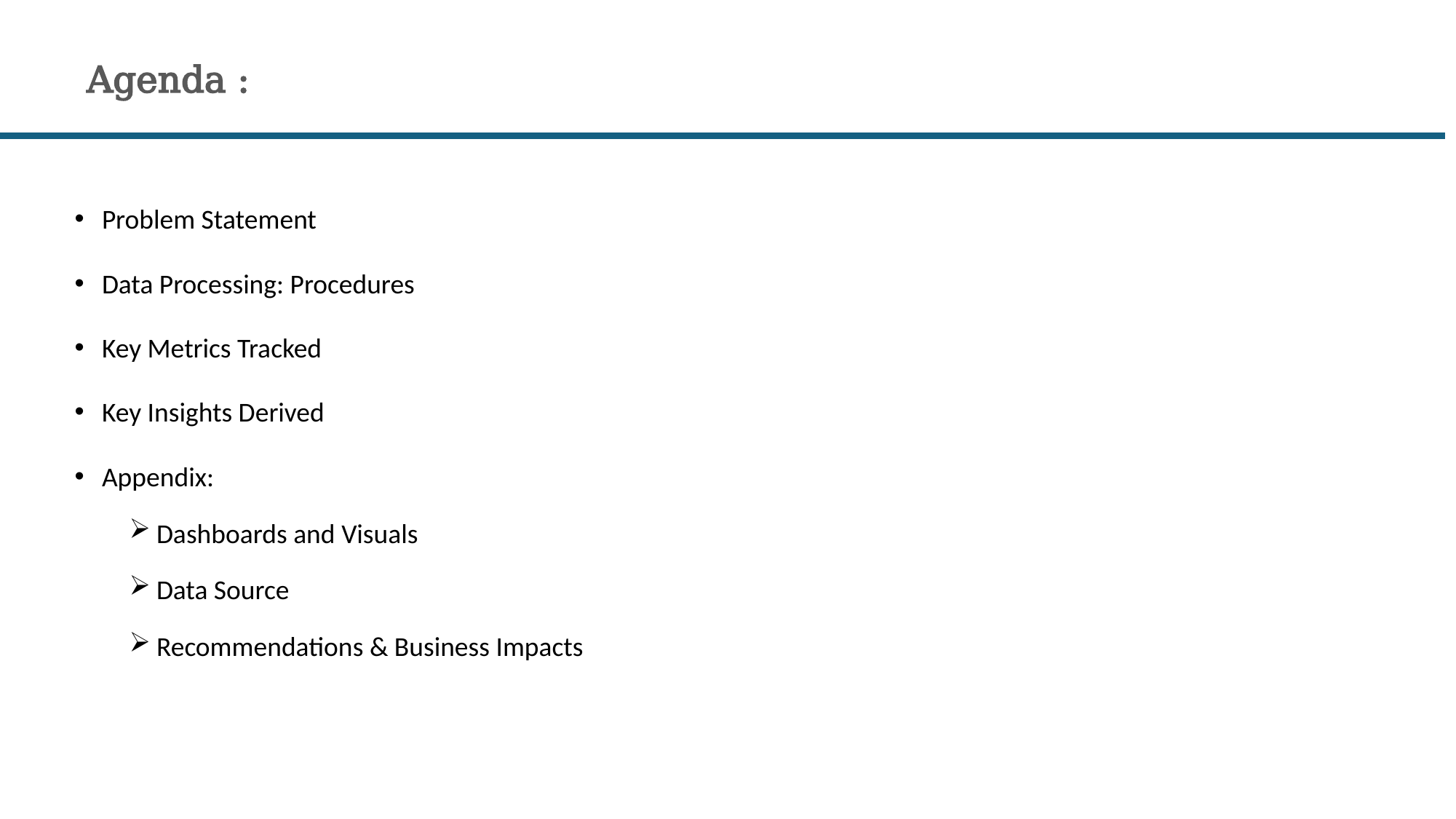

# Agenda :
Problem Statement
Data Processing: Procedures
Key Metrics Tracked
Key Insights Derived
Appendix:
Dashboards and Visuals
Data Source
Recommendations & Business Impacts